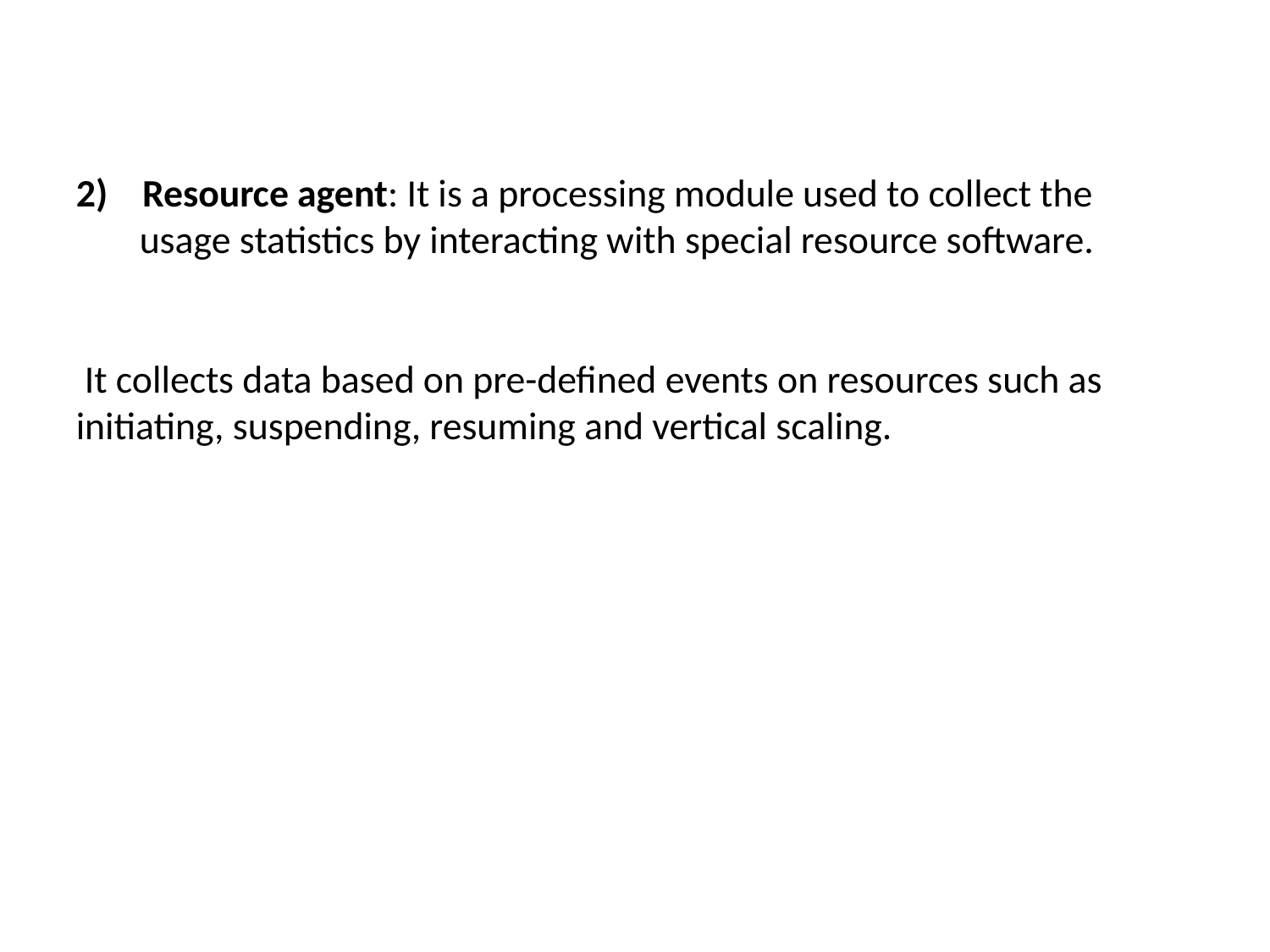

2)    Resource agent: It is a processing module used to collect the usage statistics by interacting with special resource software.

 It collects data based on pre-defined events on resources such as initiating, suspending, resuming and vertical scaling.